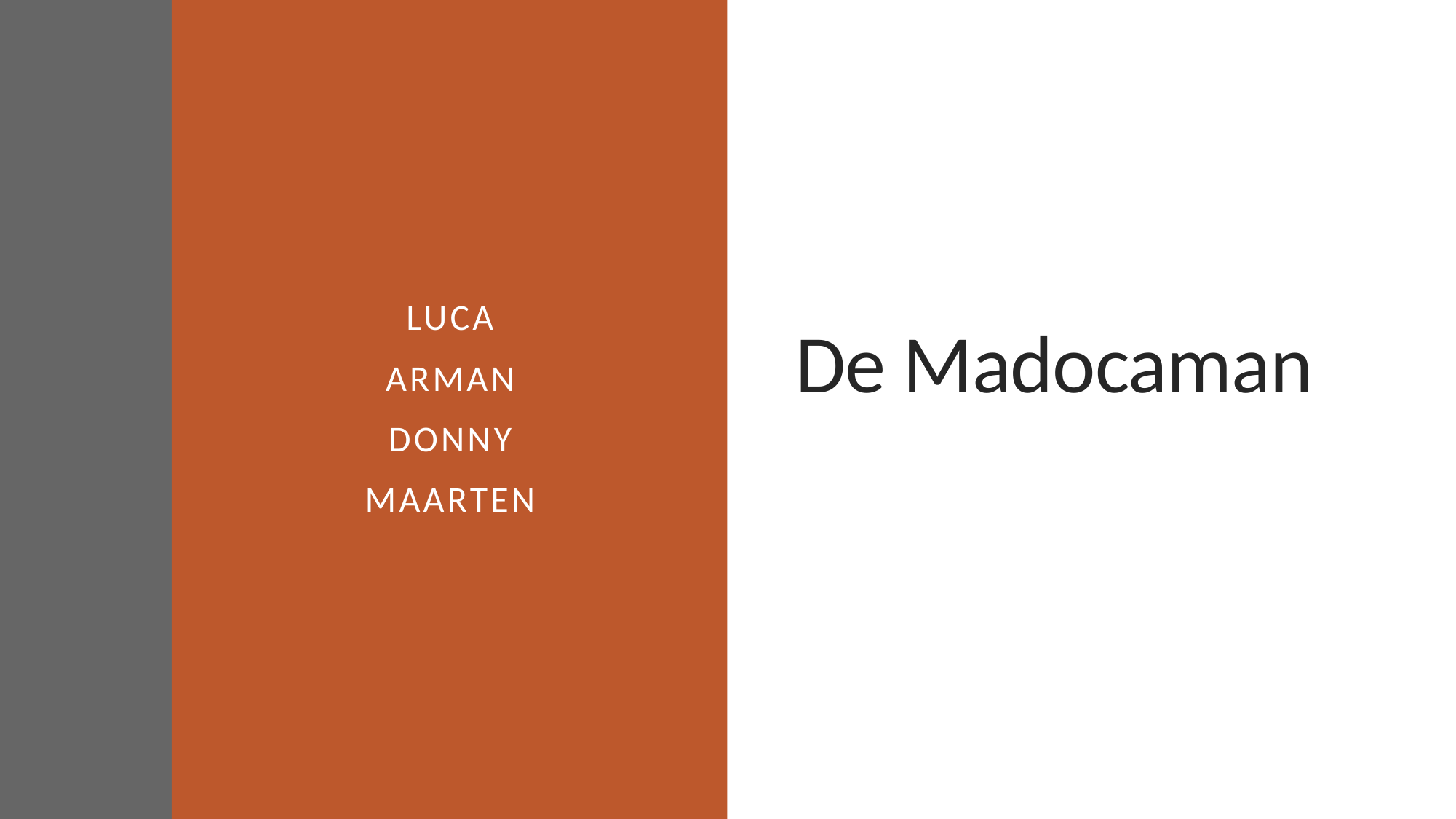

# De Madocaman
Luca
Arman
Donny
maarten